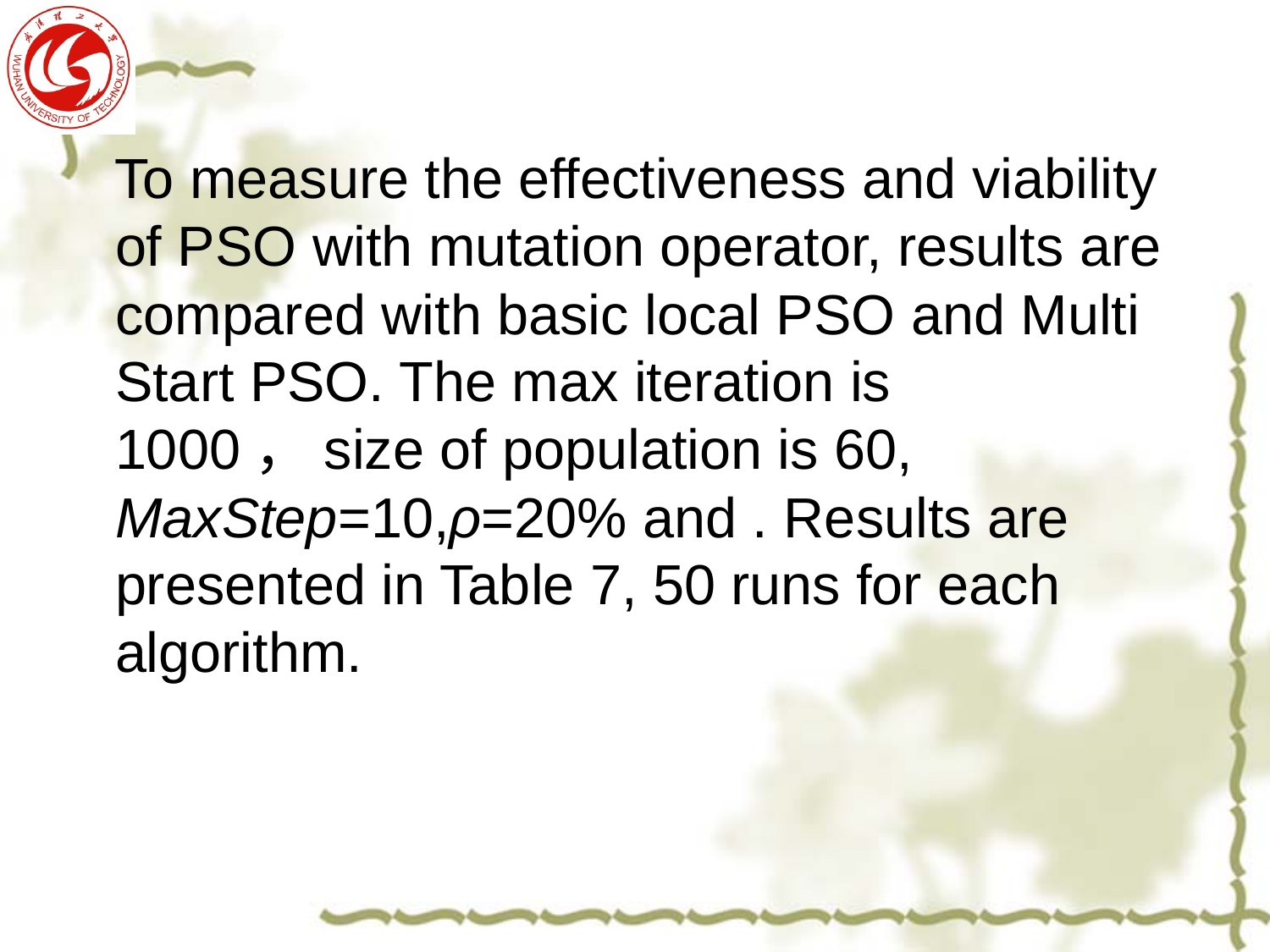

To measure the effectiveness and viability of PSO with mutation operator, results are compared with basic local PSO and Multi Start PSO. The max iteration is 1000，size of population is 60, MaxStep=10,ρ=20% and . Results are presented in Table 7, 50 runs for each algorithm.